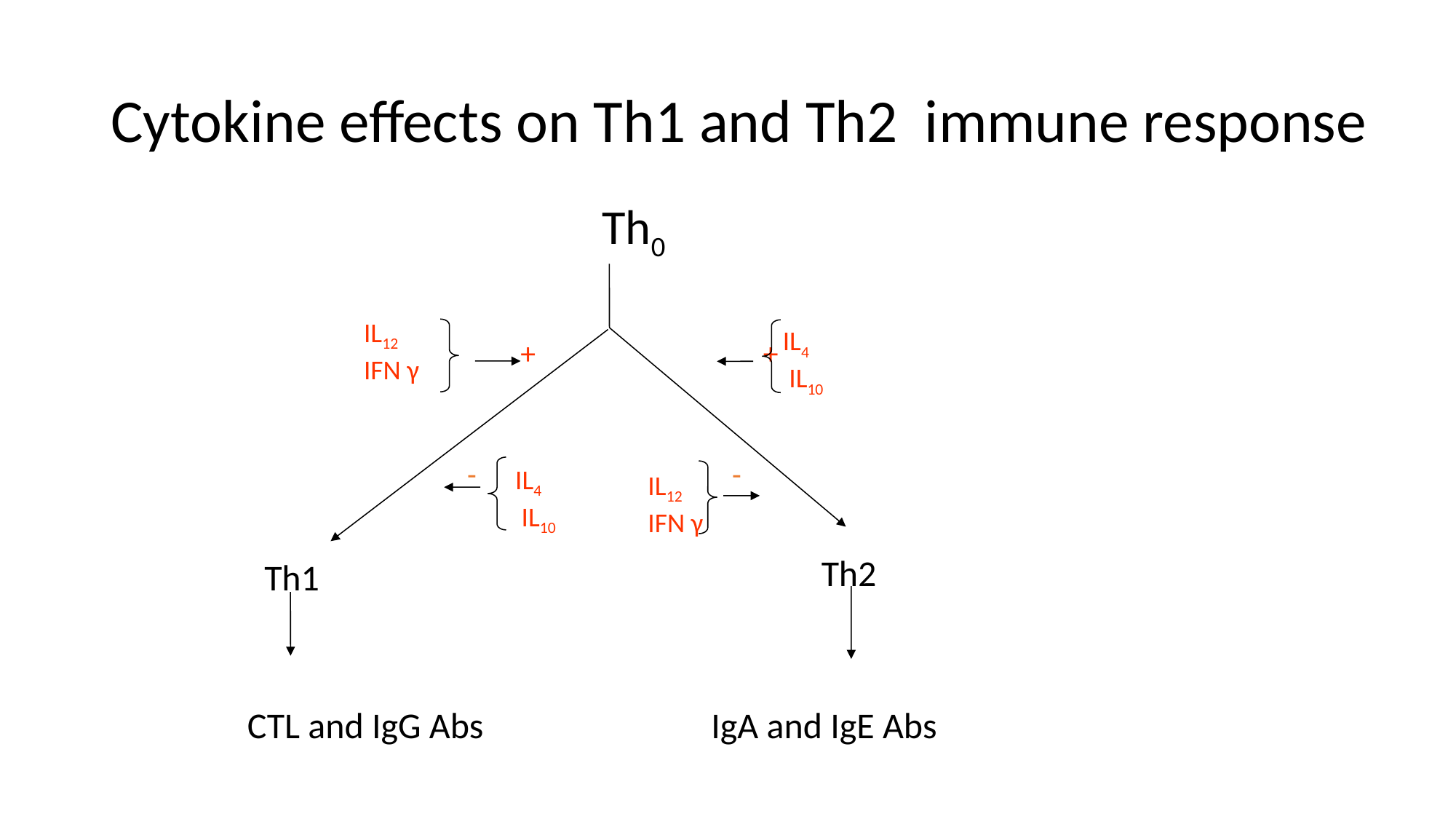

# Cytokine effects on Th1 and Th2  immune response
		Th0

	   	    +                                 +

                -                                     -

CTL and IgG Abs			IgA and IgE Abs

IL12
IFN γ

IL4
 IL10

IL4
 IL10

IL12
IFN γ

Th2
Th1